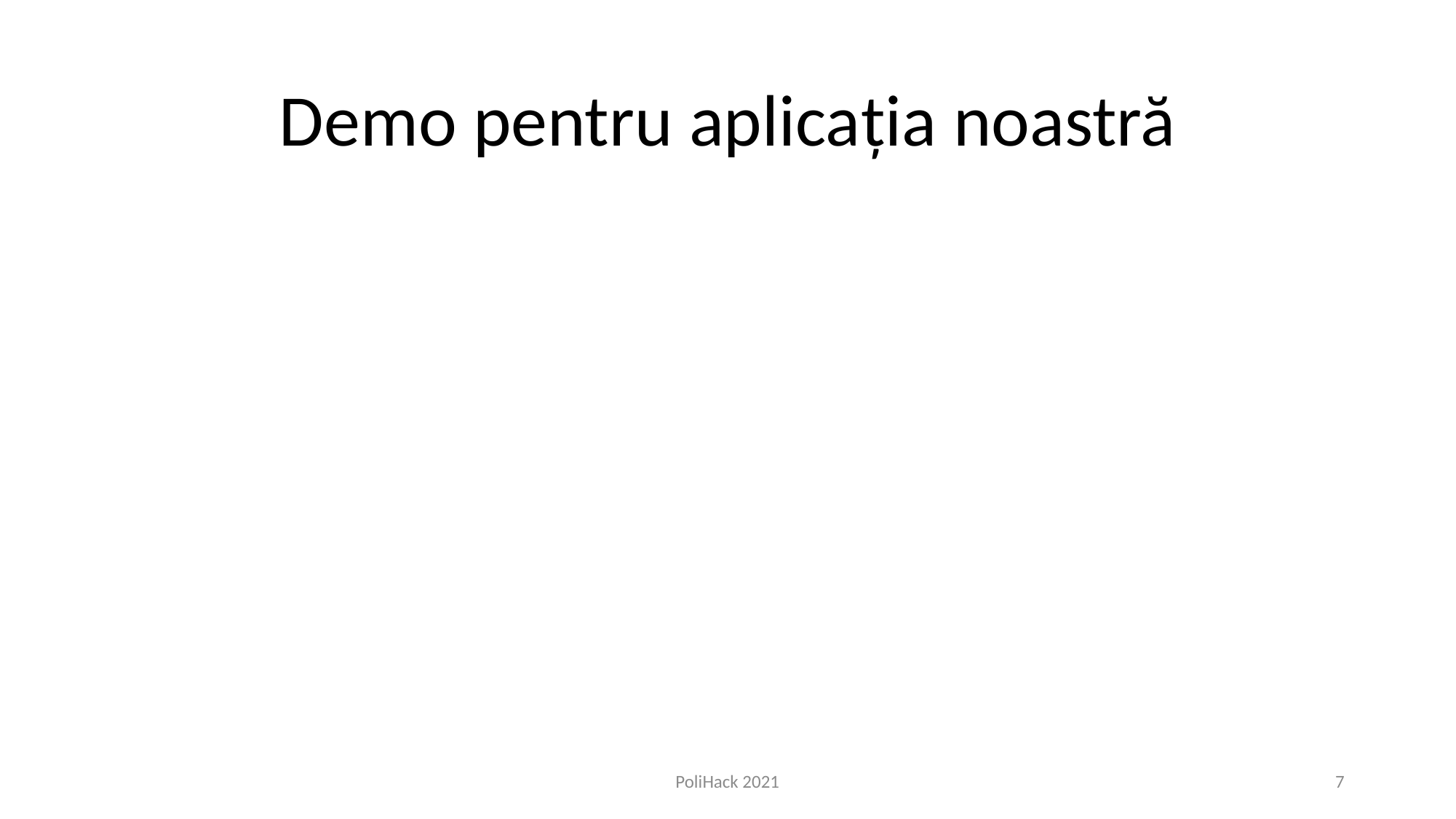

Demo pentru aplicația noastră
PoliHack 2021
7